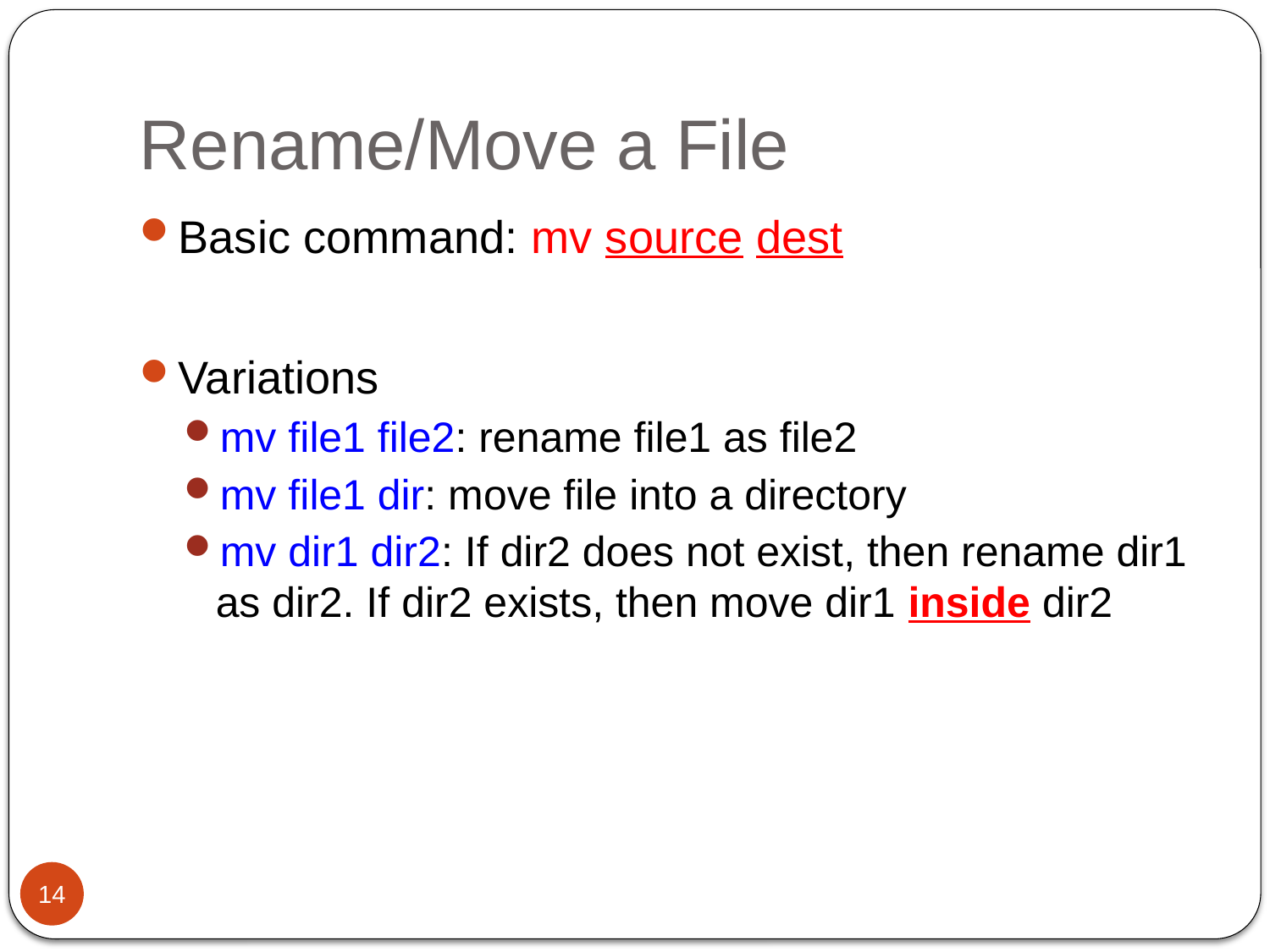

# Rename/Move a File
Basic command: mv source dest

Variations
mv file1 file2: rename file1 as file2
mv file1 dir: move file into a directory
mv dir1 dir2: If dir2 does not exist, then rename dir1 as dir2. If dir2 exists, then move dir1 inside dir2
14